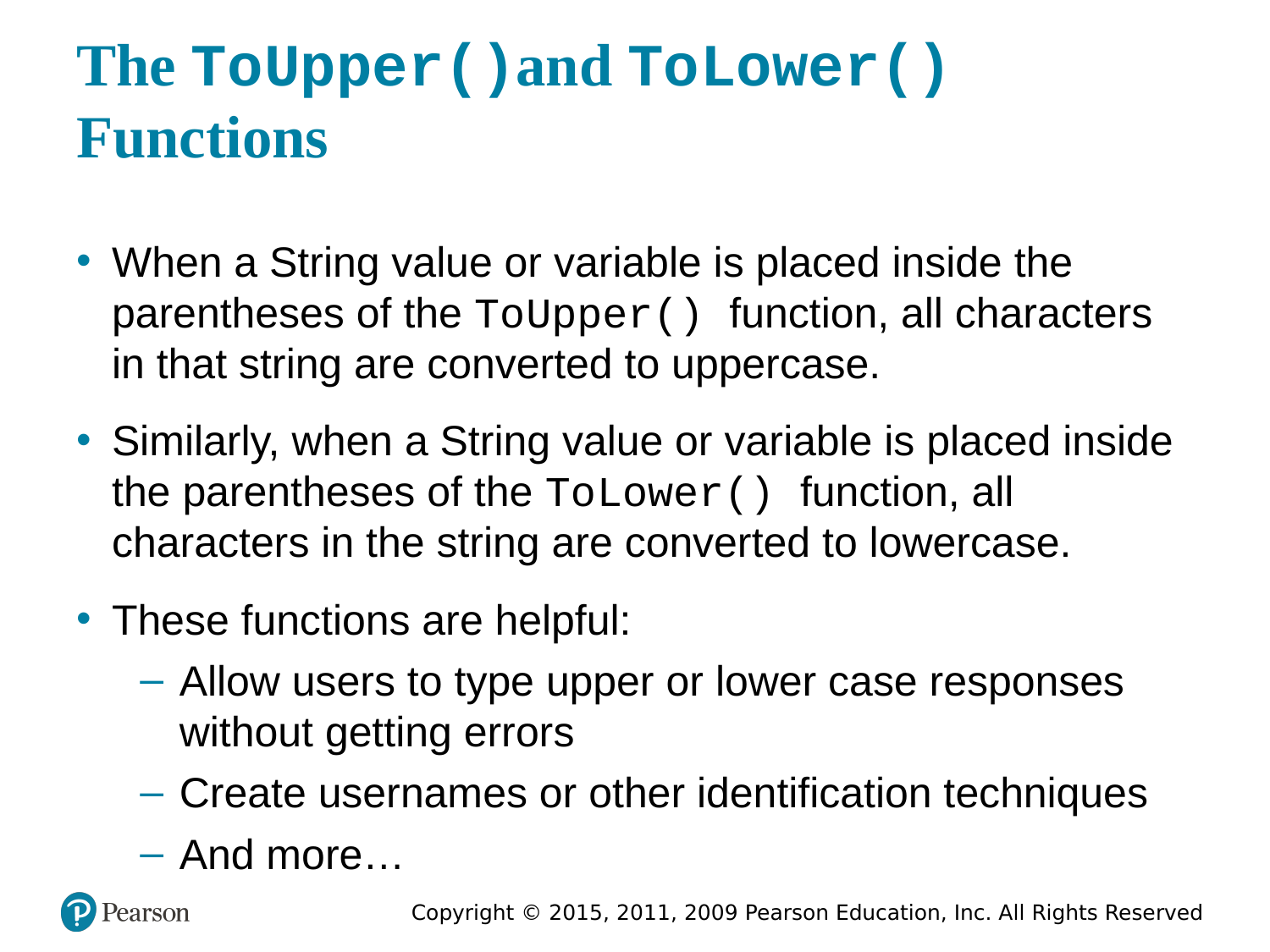

# The To Upper()and To Lower() Functions
When a String value or variable is placed inside the parentheses of the To Upper() function, all characters in that string are converted to uppercase.
Similarly, when a String value or variable is placed inside the parentheses of the To Lower() function, all characters in the string are converted to lowercase.
These functions are helpful:
Allow users to type upper or lower case responses without getting errors
Create usernames or other identification techniques
And more…